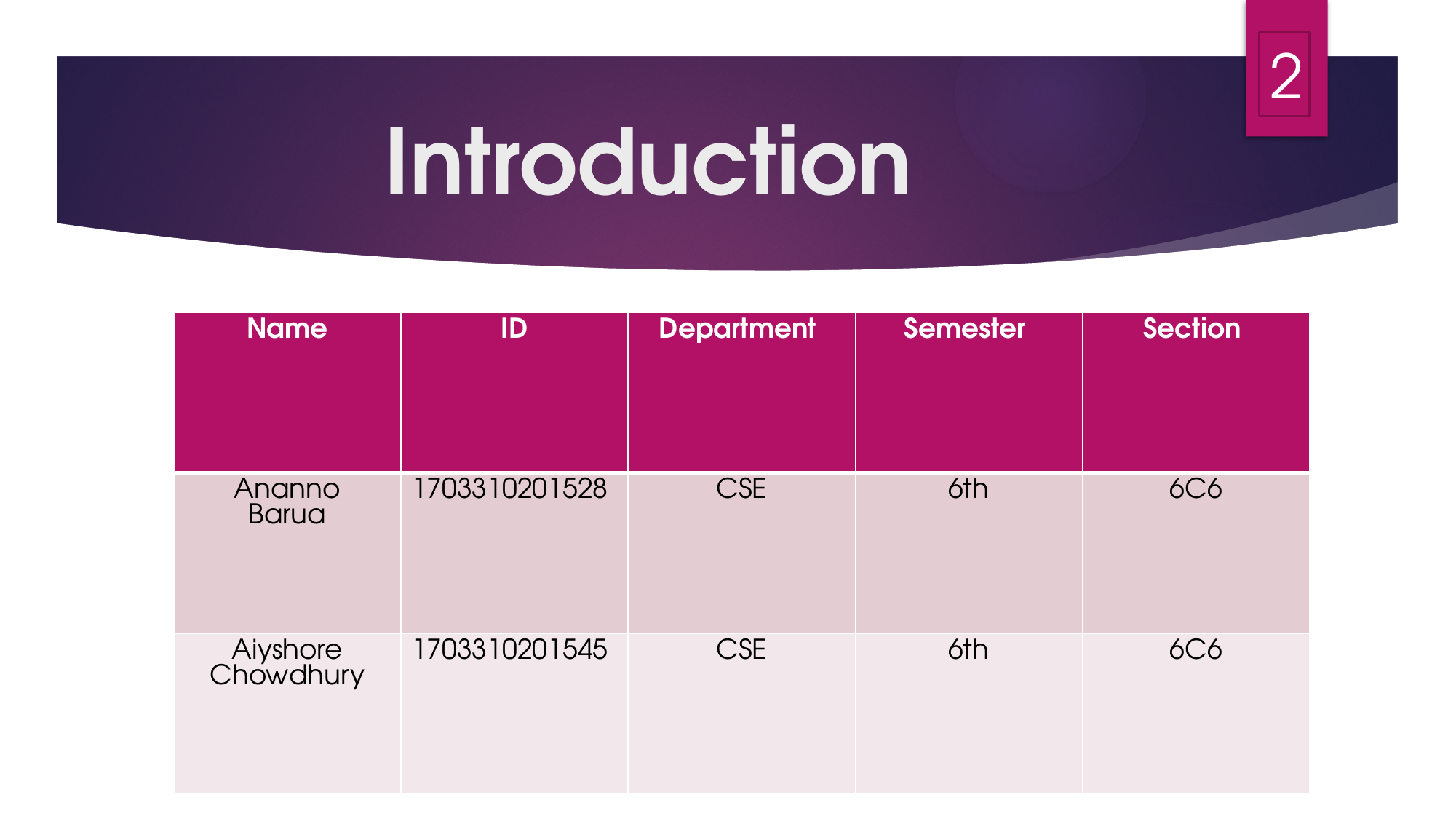

2
# Introduction
| Name | ID | Department | Semester | Section |
| --- | --- | --- | --- | --- |
| Ananno Barua | 1703310201528 | CSE | 6th | 6C6 |
| Aiyshore Chowdhury | 1703310201545 | CSE | 6th | 6C6 |